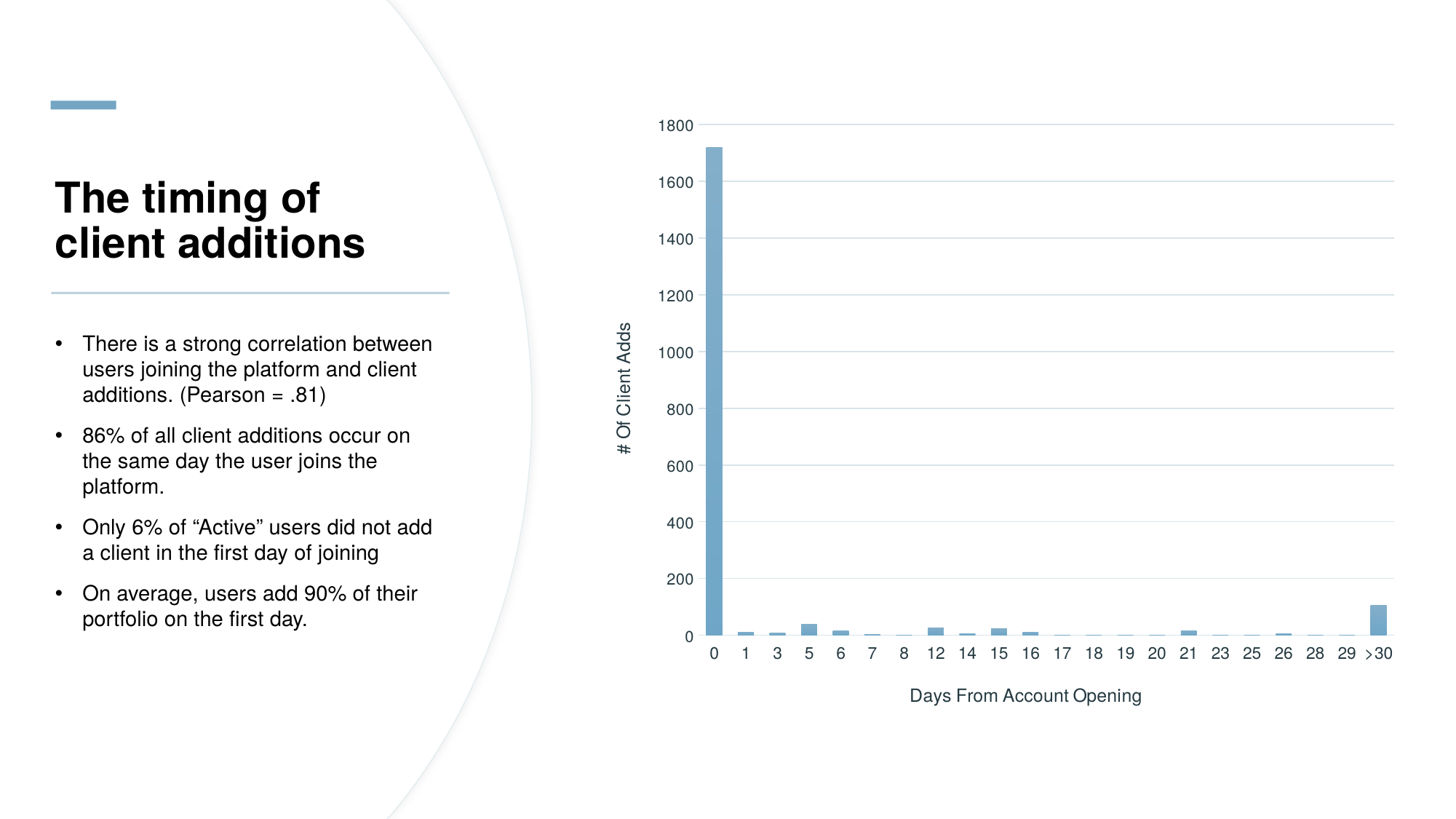

### Chart

| Category | Client Adds |
|---|---|
| 0 | 1719.0 |
| 1 | 10.0 |
| 3 | 7.0 |
| 5 | 39.0 |
| 6 | 16.0 |
| 7 | 2.0 |
| 8 | 1.0 |
| 12 | 26.0 |
| 14 | 4.0 |
| 15 | 23.0 |
| 16 | 10.0 |
| 17 | 1.0 |
| 18 | 1.0 |
| 19 | 1.0 |
| 20 | 1.0 |
| 21 | 16.0 |
| 23 | 1.0 |
| 25 | 1.0 |
| 26 | 5.0 |
| 28 | 1.0 |
| 29 | 1.0 |
| >30 | 105.0 |
# The timing of client additions

There is a strong correlation between users joining the platform and client additions. (Pearson = .81)
86% of all client additions occur on the same day the user joins the platform.
Only 6% of “Active” users did not add a client in the first day of joining
On average, users add 90% of their portfolio on the first day.